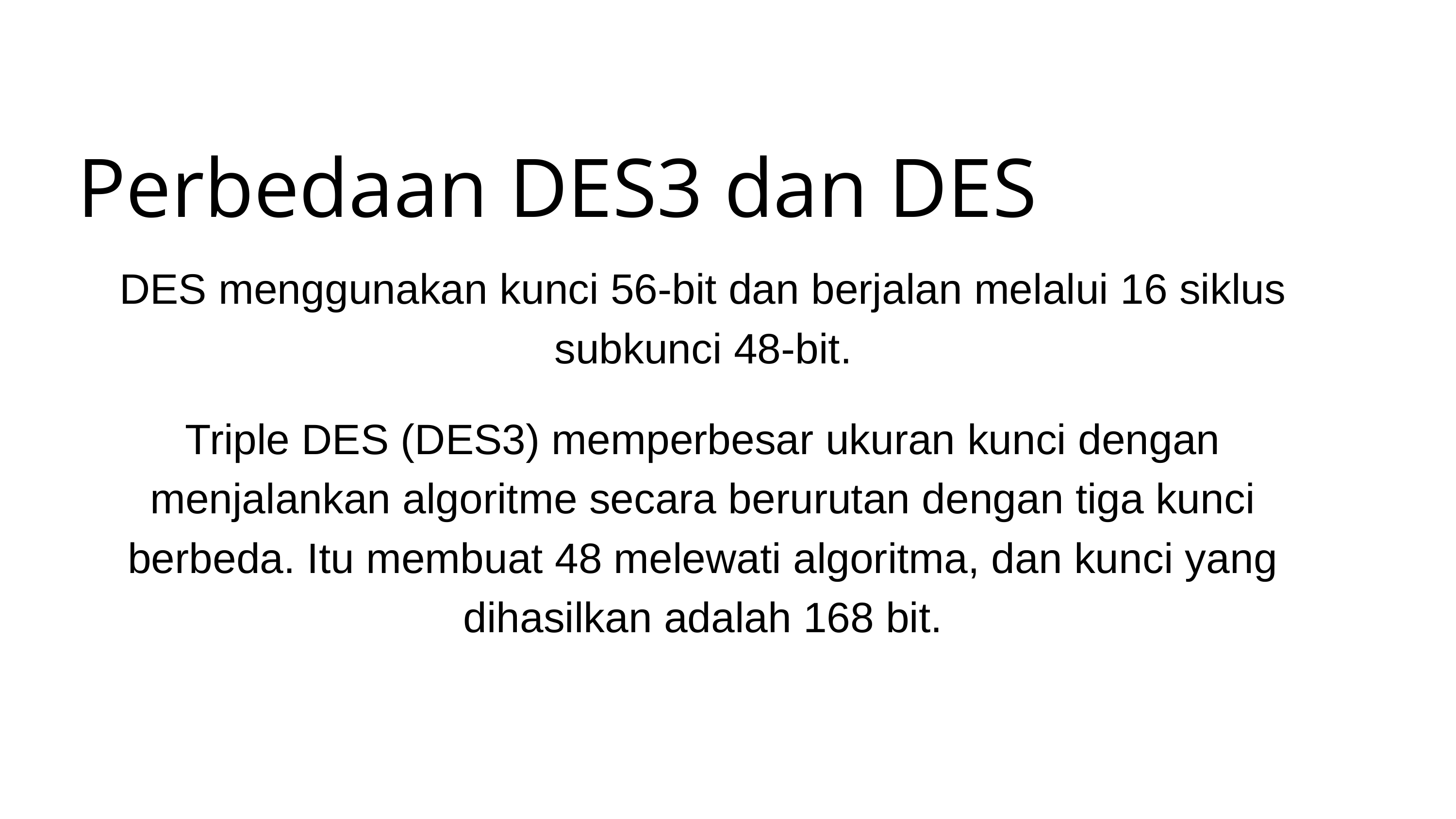

Perbedaan DES3 dan DES
DES menggunakan kunci 56-bit dan berjalan melalui 16 siklus subkunci 48-bit.
Triple DES (DES3) memperbesar ukuran kunci dengan menjalankan algoritme secara berurutan dengan tiga kunci berbeda. Itu membuat 48 melewati algoritma, dan kunci yang dihasilkan adalah 168 bit.